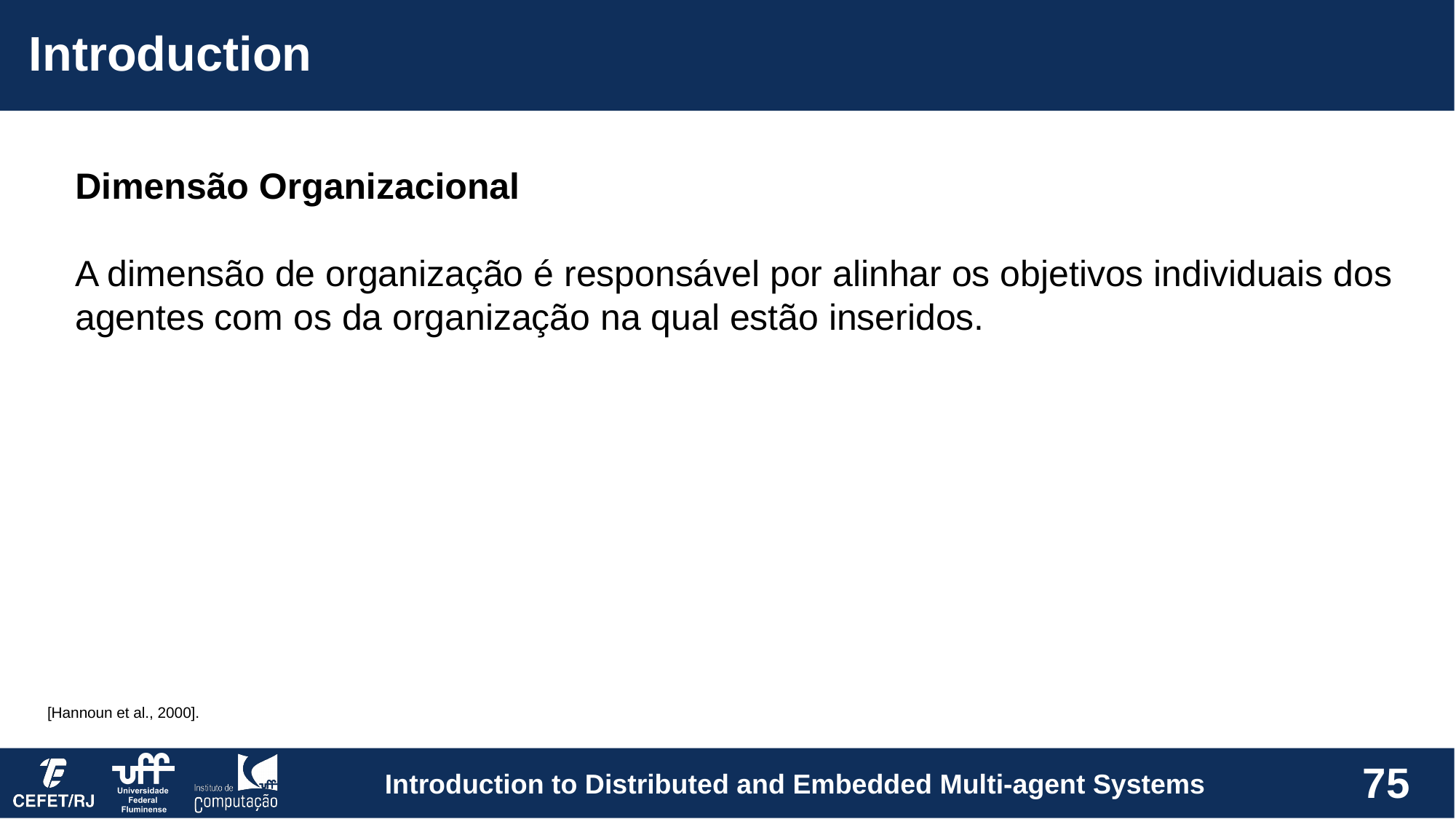

Introduction
Dimensão Organizacional

A dimensão de organização é responsável por alinhar os objetivos individuais dos agentes com os da organização na qual estão inseridos.
[Hannoun et al., 2000].